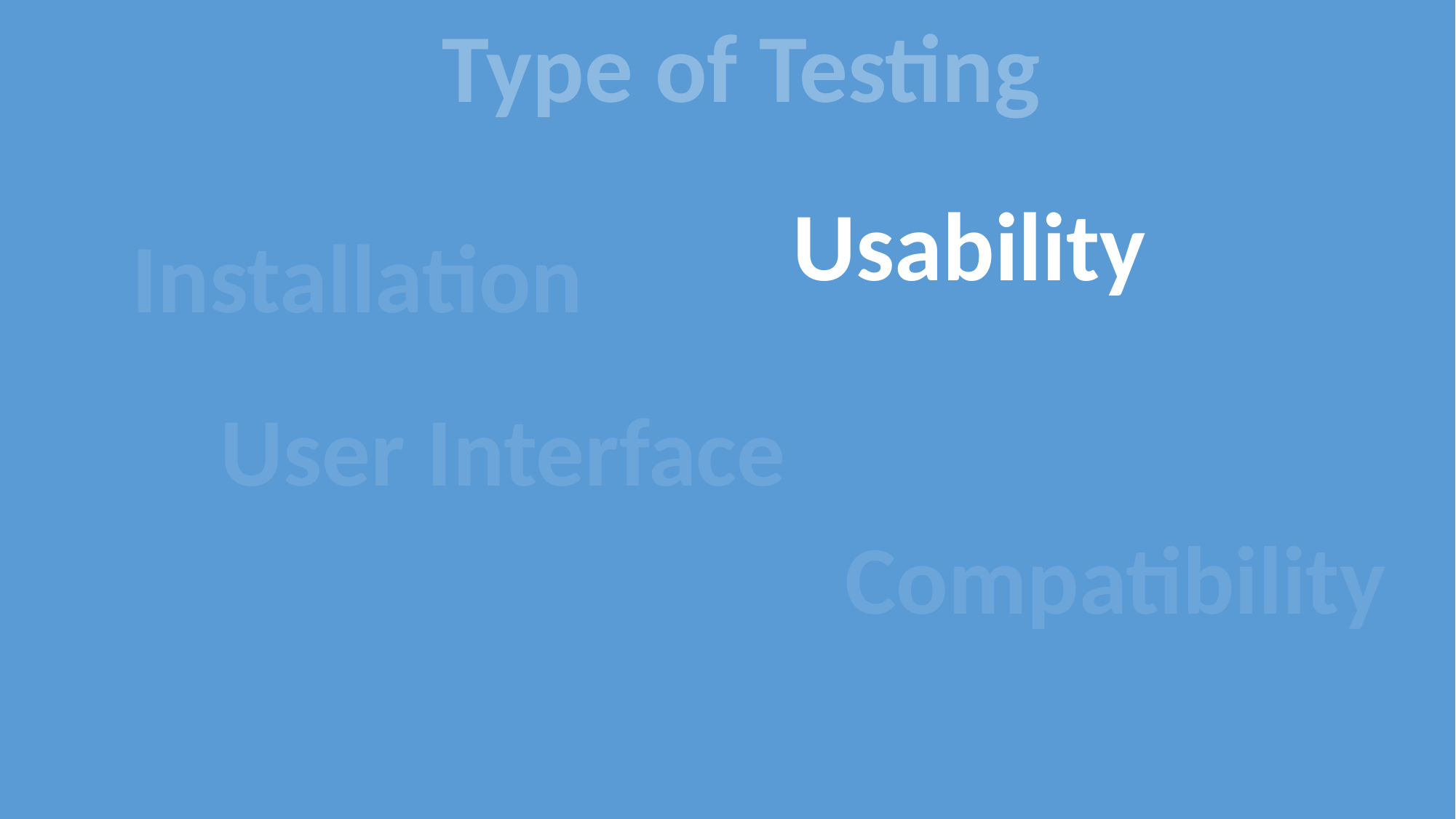

Type of Testing
Usability
Installation
User Interface
Compatibility